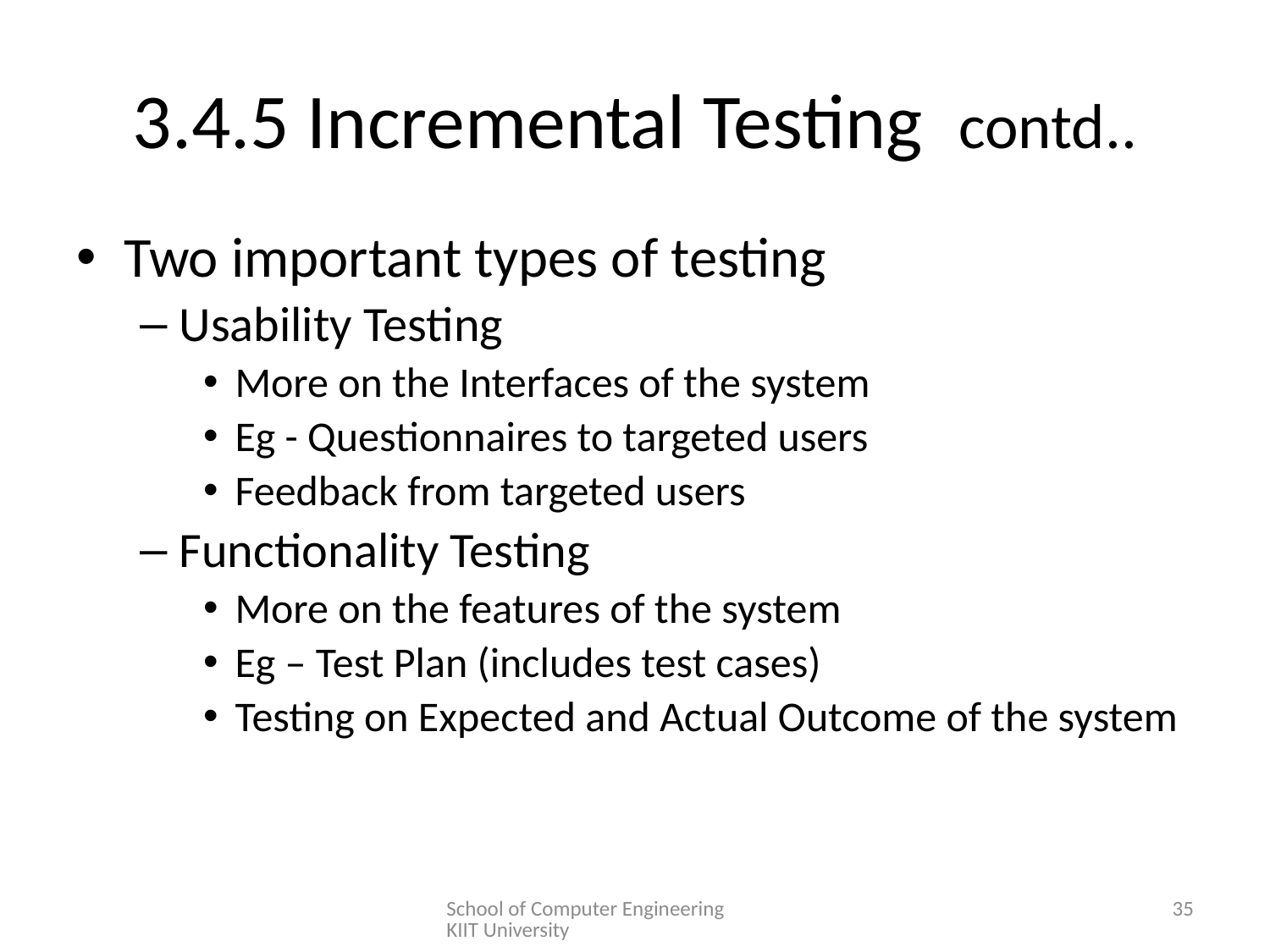

# 3.4.5 Incremental Testing  contd..
Two important types of testing
Usability Testing
More on the Interfaces of the system
Eg - Questionnaires to targeted users
Feedback from targeted users
Functionality Testing
More on the features of the system
Eg – Test Plan (includes test cases)
Testing on Expected and Actual Outcome of the system

School of Computer Engineering                   KIIT University
35